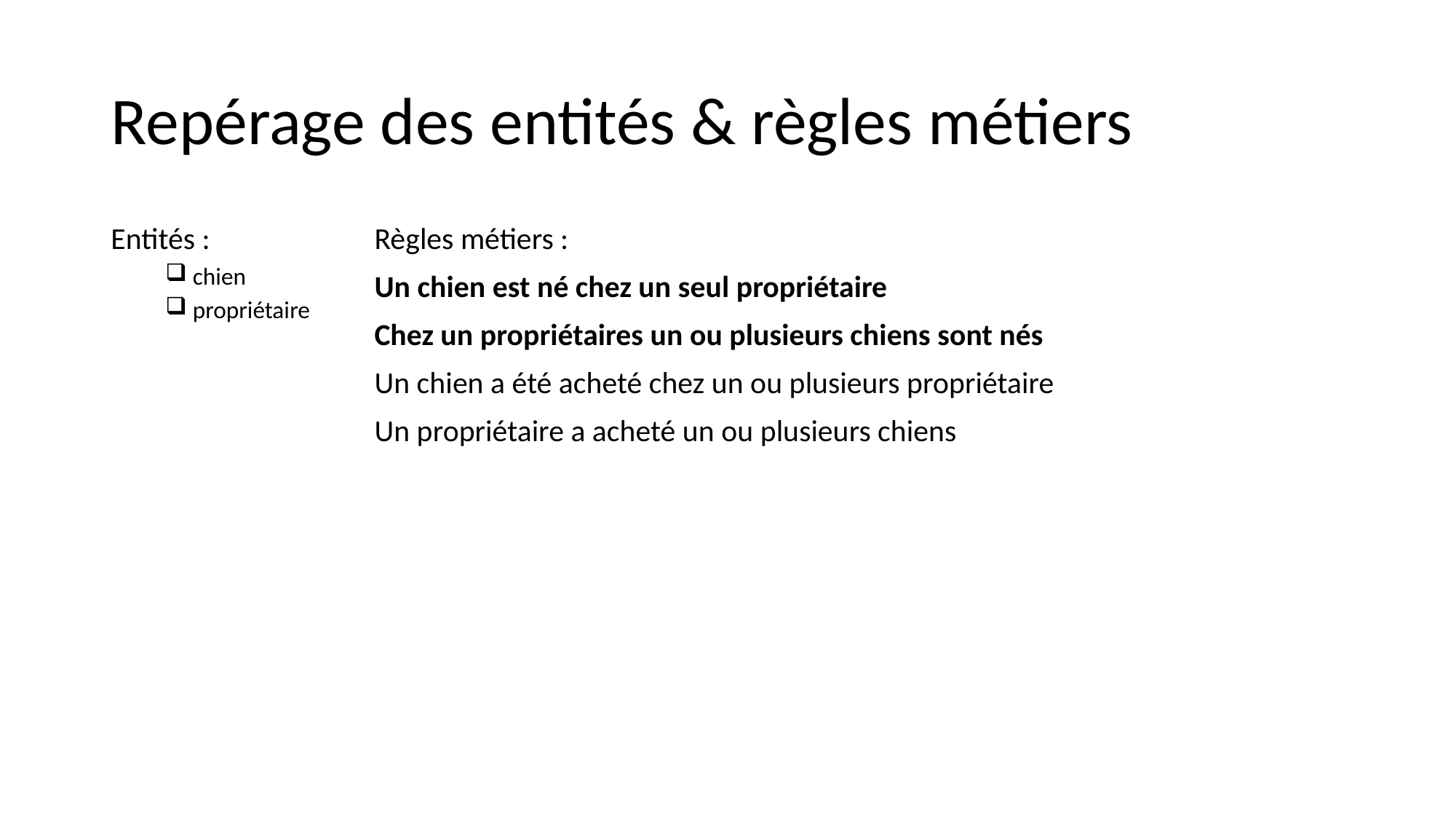

# Repérage des entités & règles métiers
Entités :
chien
propriétaire

Règles métiers :
Un chien est né chez un seul propriétaire
Chez un propriétaires un ou plusieurs chiens sont nés
Un chien a été acheté chez un ou plusieurs propriétaire
Un propriétaire a acheté un ou plusieurs chiens